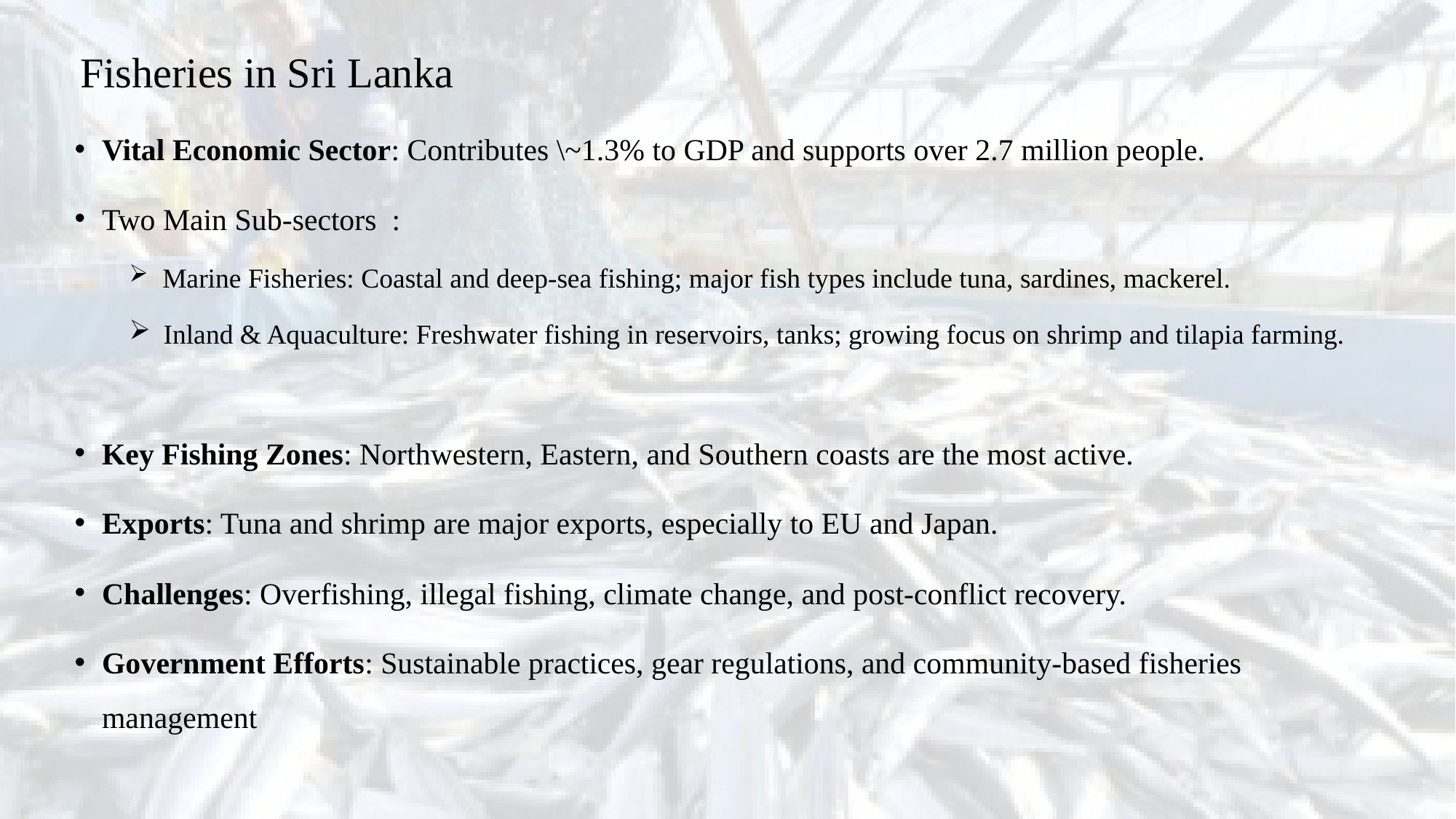

Fisheries in Sri Lanka
Vital Economic Sector: Contributes \~1.3% to GDP and supports over 2.7 million people.
Two Main Sub-sectors  :
 Marine Fisheries: Coastal and deep-sea fishing; major fish types include tuna, sardines, mackerel.
 Inland & Aquaculture: Freshwater fishing in reservoirs, tanks; growing focus on shrimp and tilapia farming.

Key Fishing Zones: Northwestern, Eastern, and Southern coasts are the most active.
Exports: Tuna and shrimp are major exports, especially to EU and Japan.
Challenges: Overfishing, illegal fishing, climate change, and post-conflict recovery.
Government Efforts: Sustainable practices, gear regulations, and community-based fisheries management